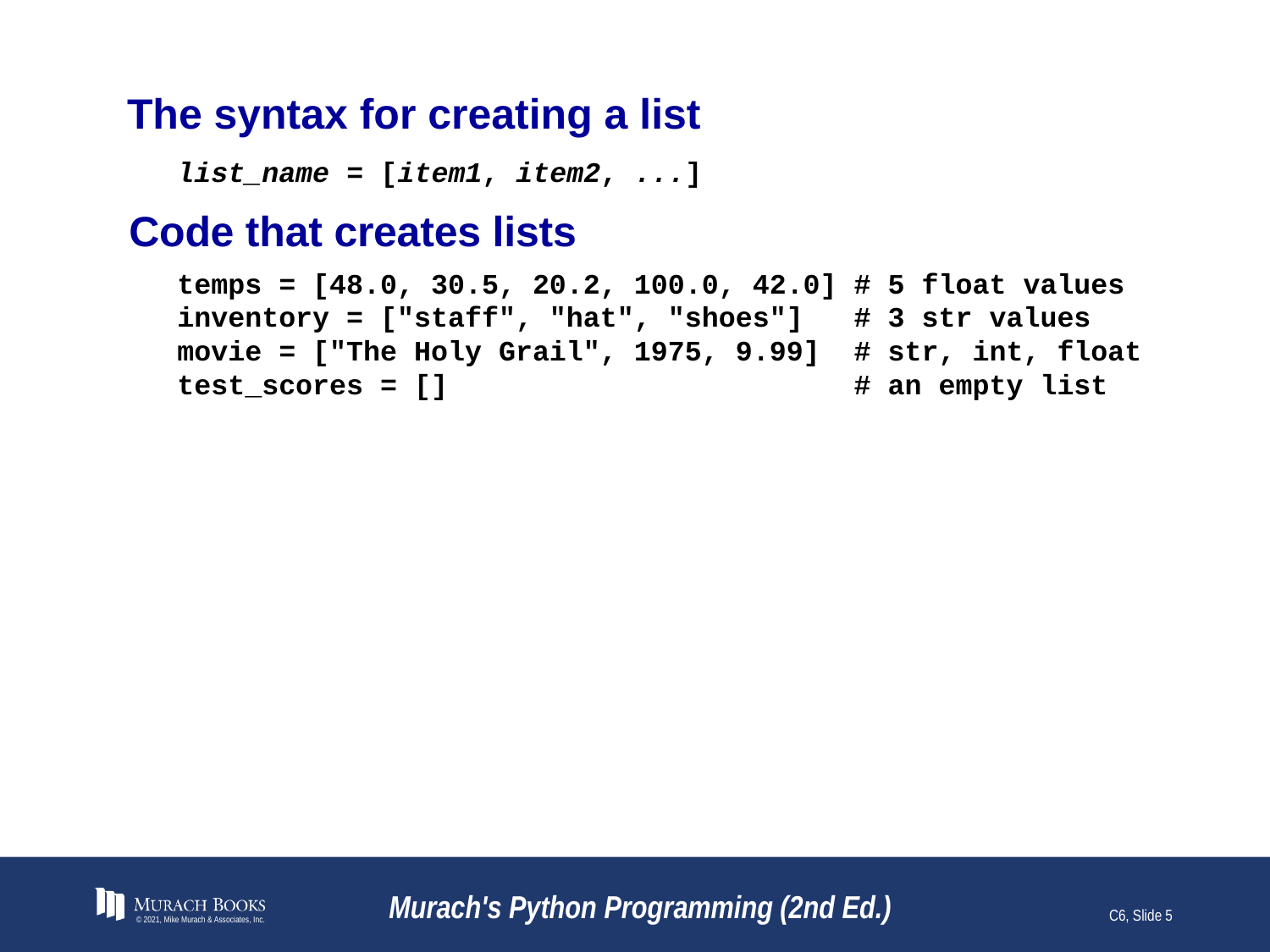

# The syntax for creating a list
list_name = [item1, item2, ...]
Code that creates lists
temps = [48.0, 30.5, 20.2, 100.0, 42.0] # 5 float values
inventory = ["staff", "hat", "shoes"]   # 3 str values
movie = ["The Holy Grail", 1975, 9.99]  # str, int, float
test_scores = []                        # an empty list

© 2021, Mike Murach & Associates, Inc.
Murach's Python Programming (2nd Ed.)

C6, Slide 5